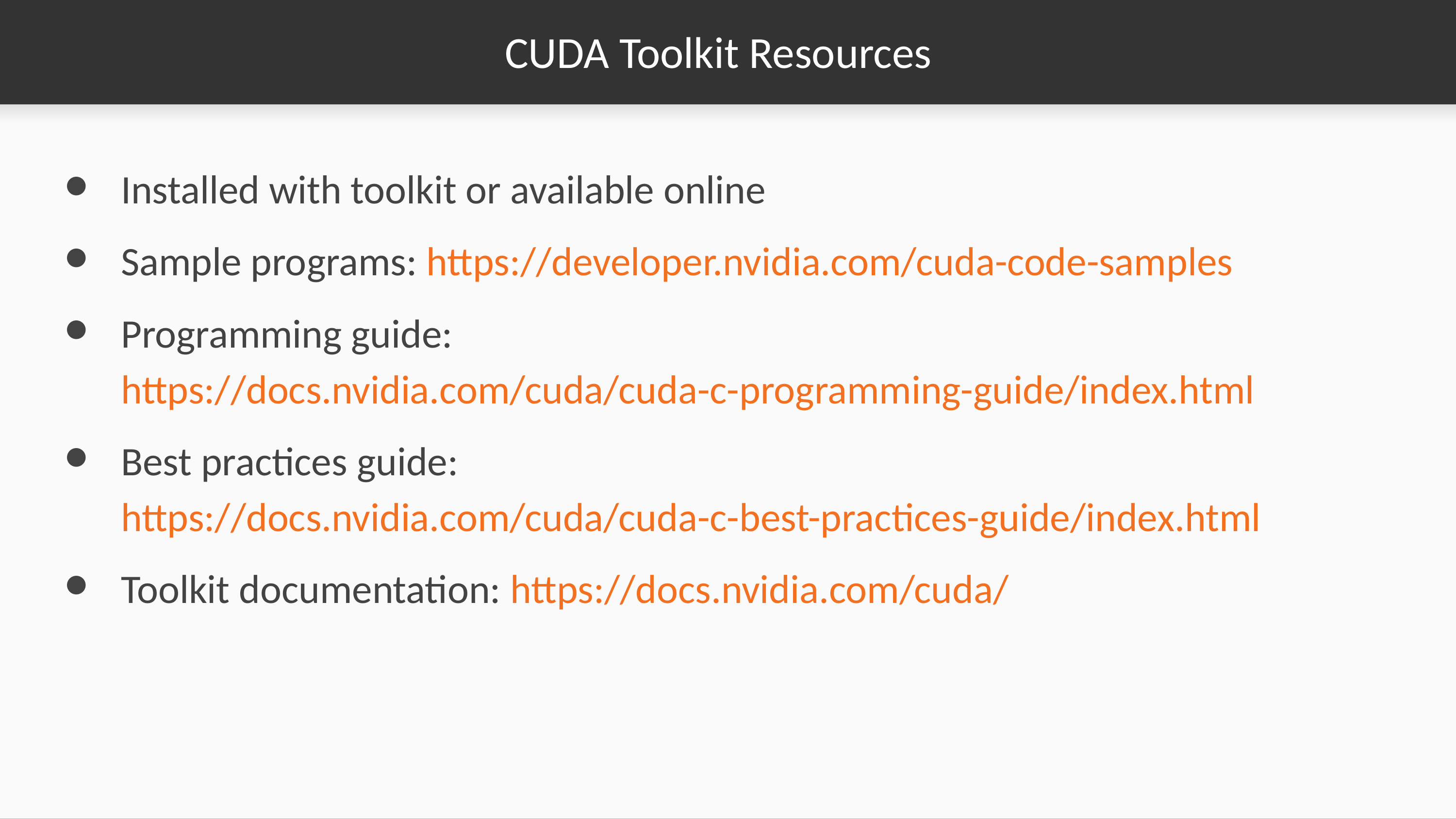

# CUDA Toolkit Resources
Installed with toolkit or available online
Sample programs: https://developer.nvidia.com/cuda-code-samples
Programming guide:
https://docs.nvidia.com/cuda/cuda-c-programming-guide/index.html
Best practices guide:
https://docs.nvidia.com/cuda/cuda-c-best-practices-guide/index.html
Toolkit documentation: https://docs.nvidia.com/cuda/